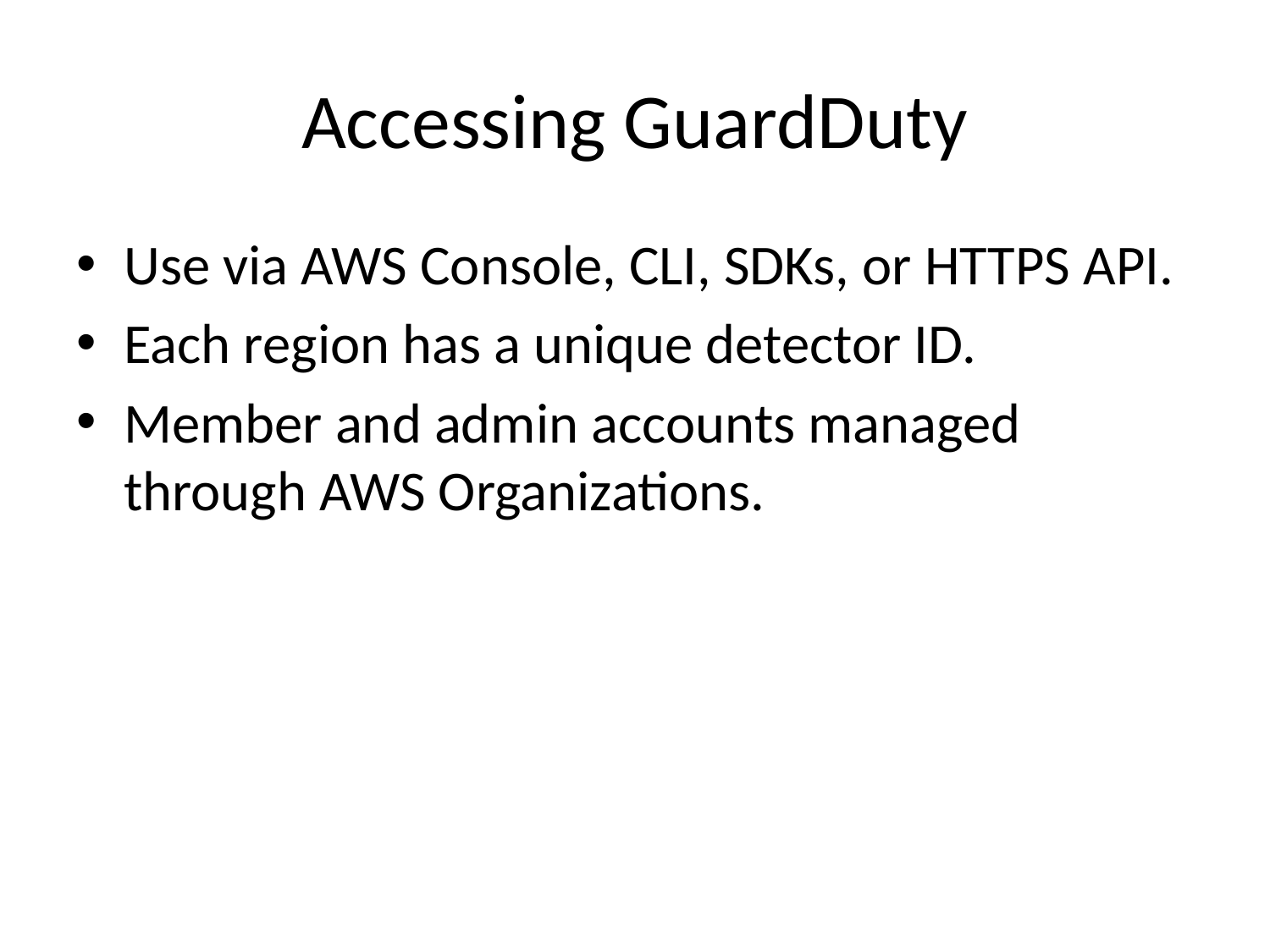

# Accessing GuardDuty
Use via AWS Console, CLI, SDKs, or HTTPS API.
Each region has a unique detector ID.
Member and admin accounts managed through AWS Organizations.